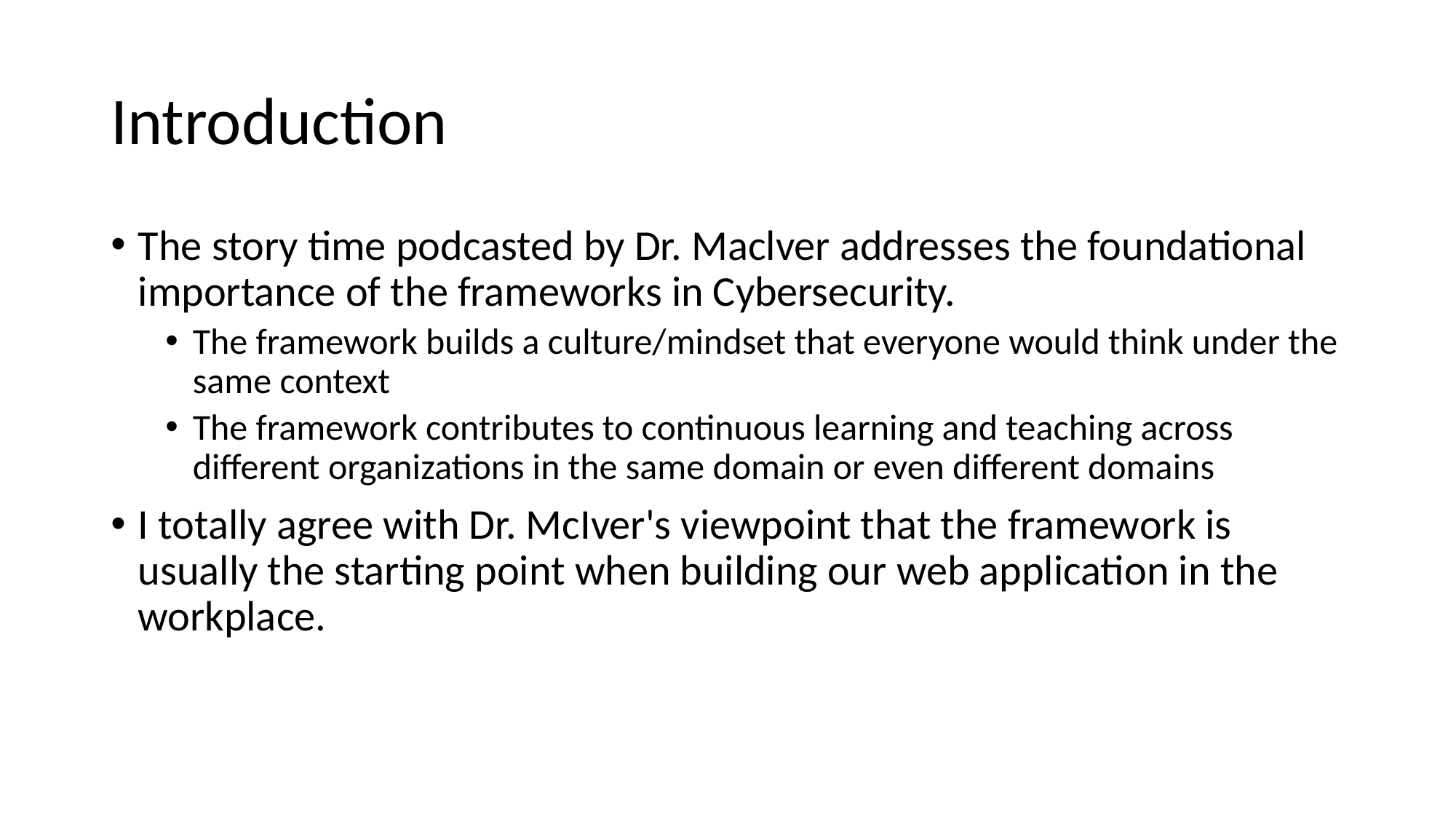

# Introduction
The story time podcasted by Dr. Maclver addresses the foundational importance of the frameworks in Cybersecurity.
The framework builds a culture/mindset that everyone would think under the same context
The framework contributes to continuous learning and teaching across different organizations in the same domain or even different domains
I totally agree with Dr. McIver's viewpoint that the framework is usually the starting point when building our web application in the workplace.